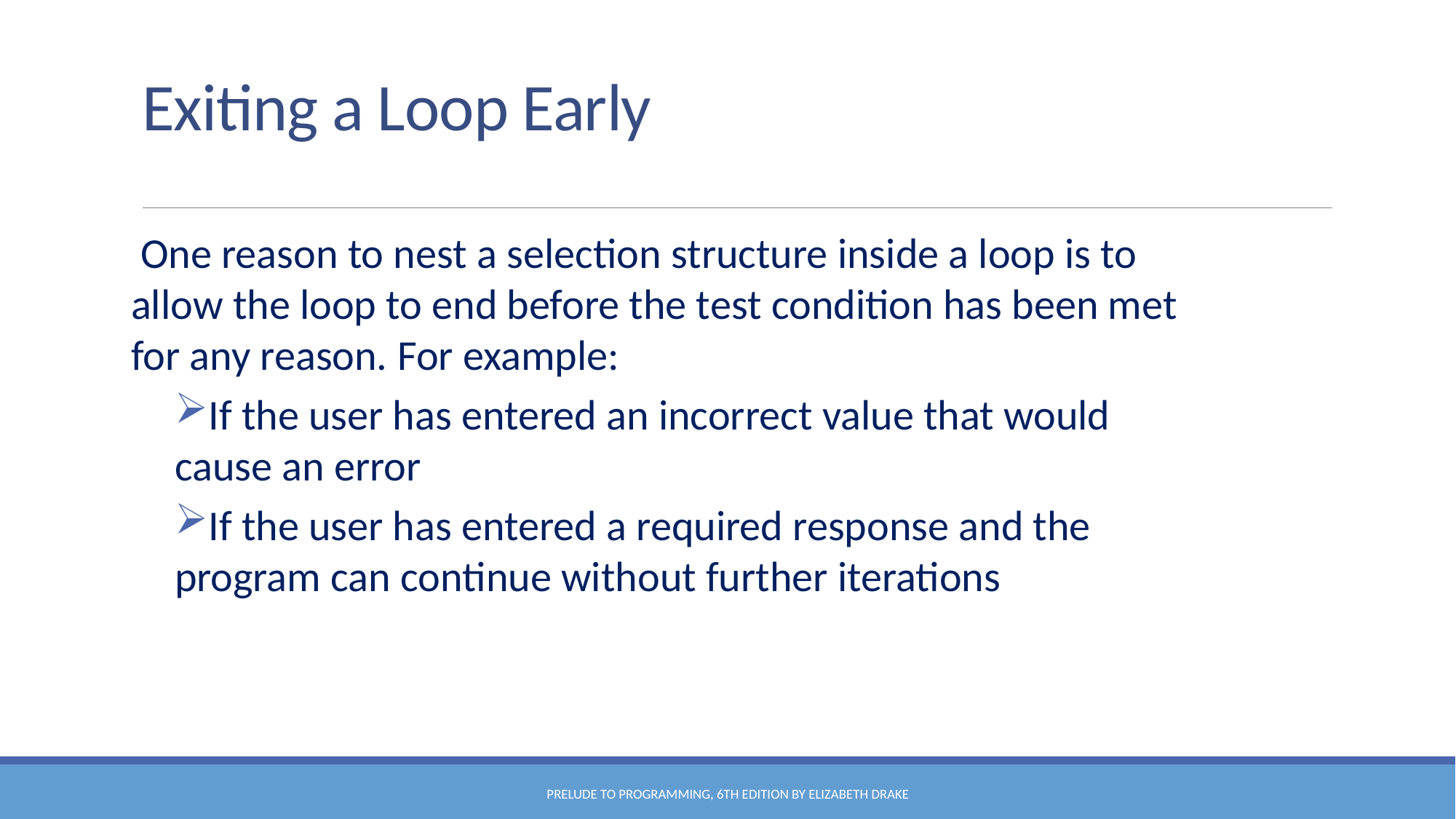

# Exiting a Loop Early
One reason to nest a selection structure inside a loop is to allow the loop to end before the test condition has been met for any reason. For example:
If the user has entered an incorrect value that would cause an error
If the user has entered a required response and the program can continue without further iterations
Prelude to Programming, 6th edition by Elizabeth Drake